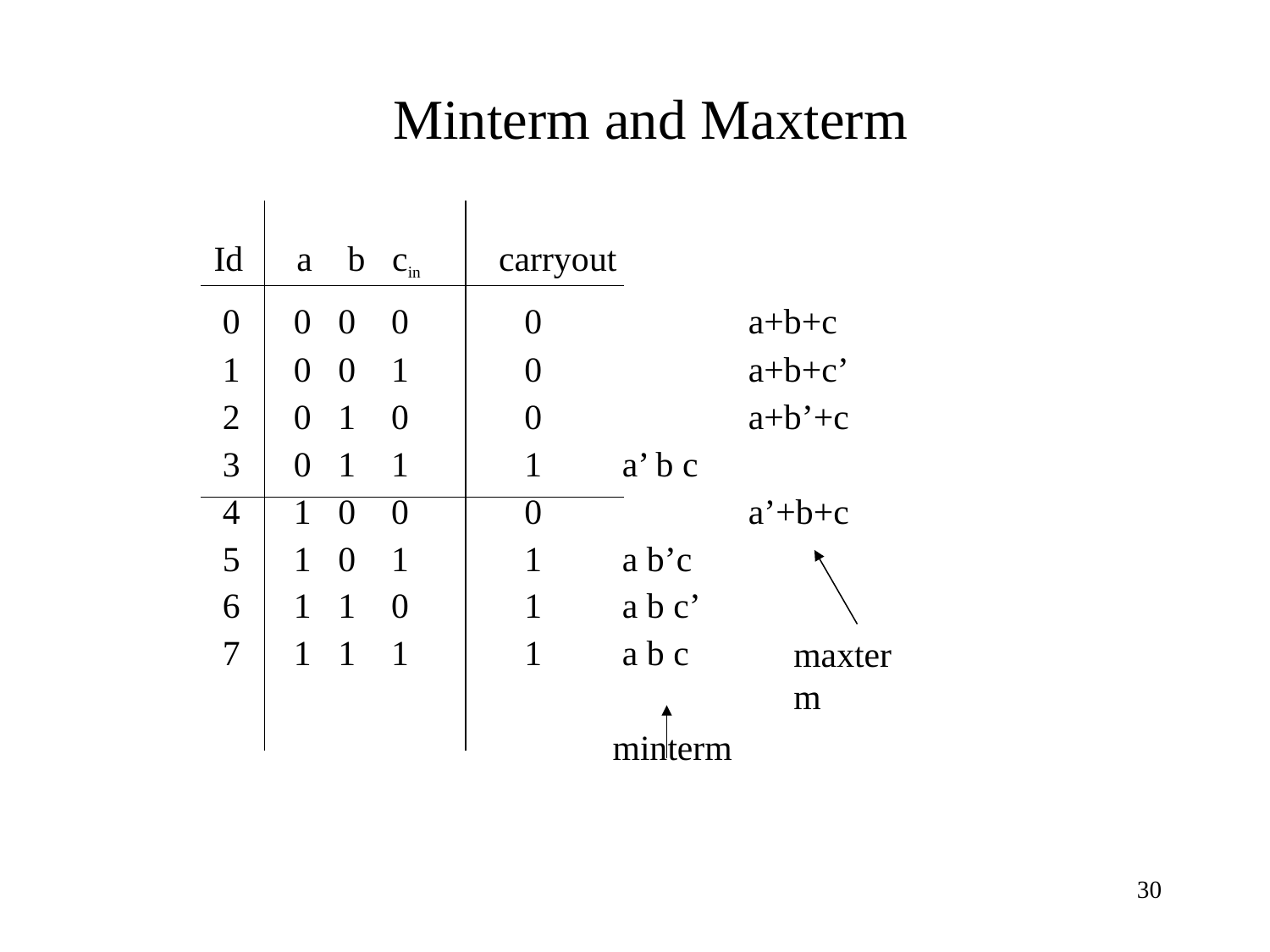

# Minterm and Maxterm
Id      a    b   cin         carryout
 0      0   0    0             0          	   a+b+c
 1      0   0    1             0          	   a+b+c’
 2      0   1    0             0          	   a+b’+c
 3      0   1    1             1         a’ b c
 4      1   0    0             0          	   a’+b+c
 5      1   0    1             1         a b’c
 6      1   1    0             1         a b c’
 7      1   1    1             1         a b c

 			  minterm
maxterm
30